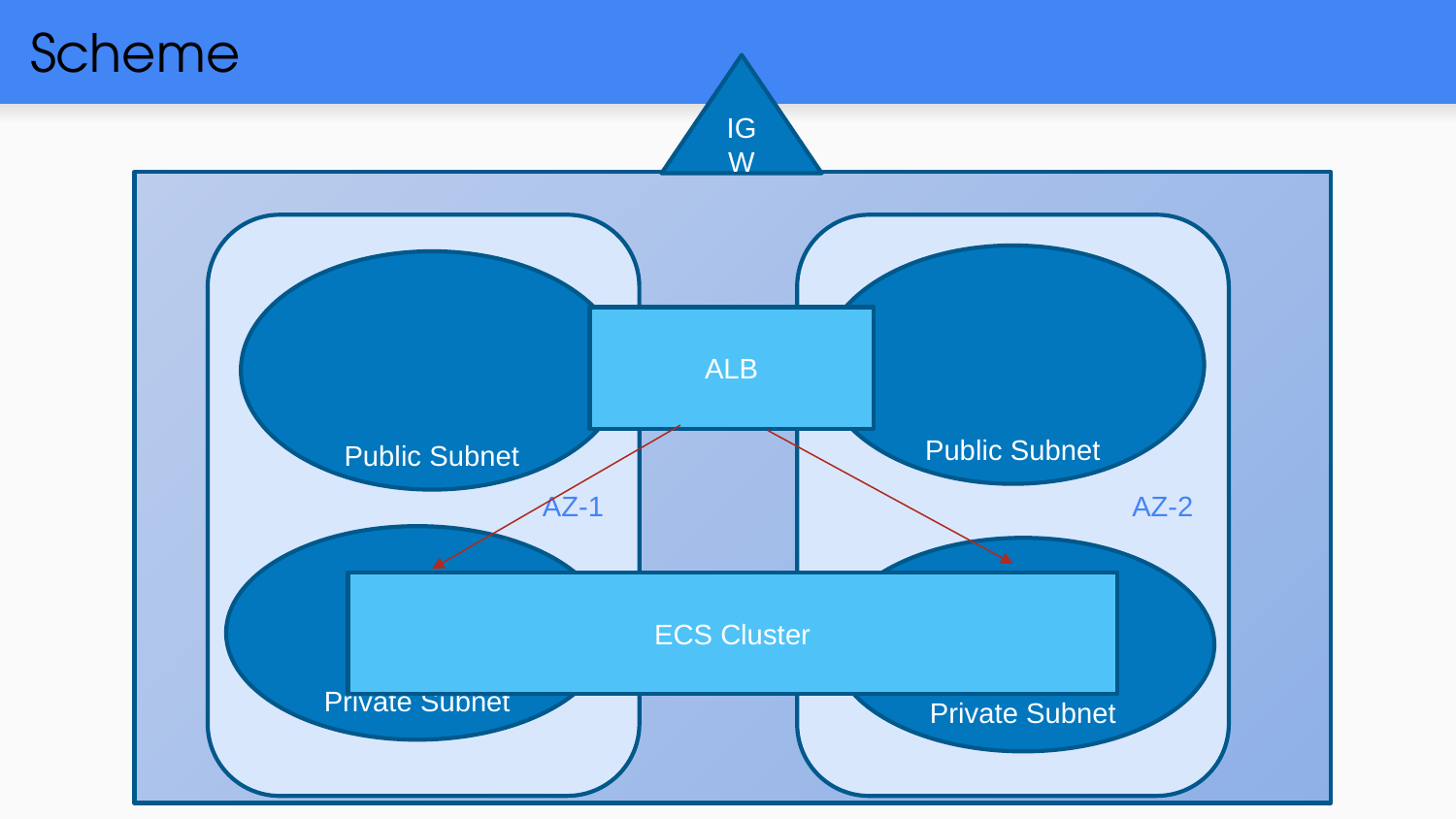

# Scheme
IGW

AZ-1
AZ-2

Public Subnet

Public Subnet
ALB

Private Subnet

Private Subnet
ECS Cluster